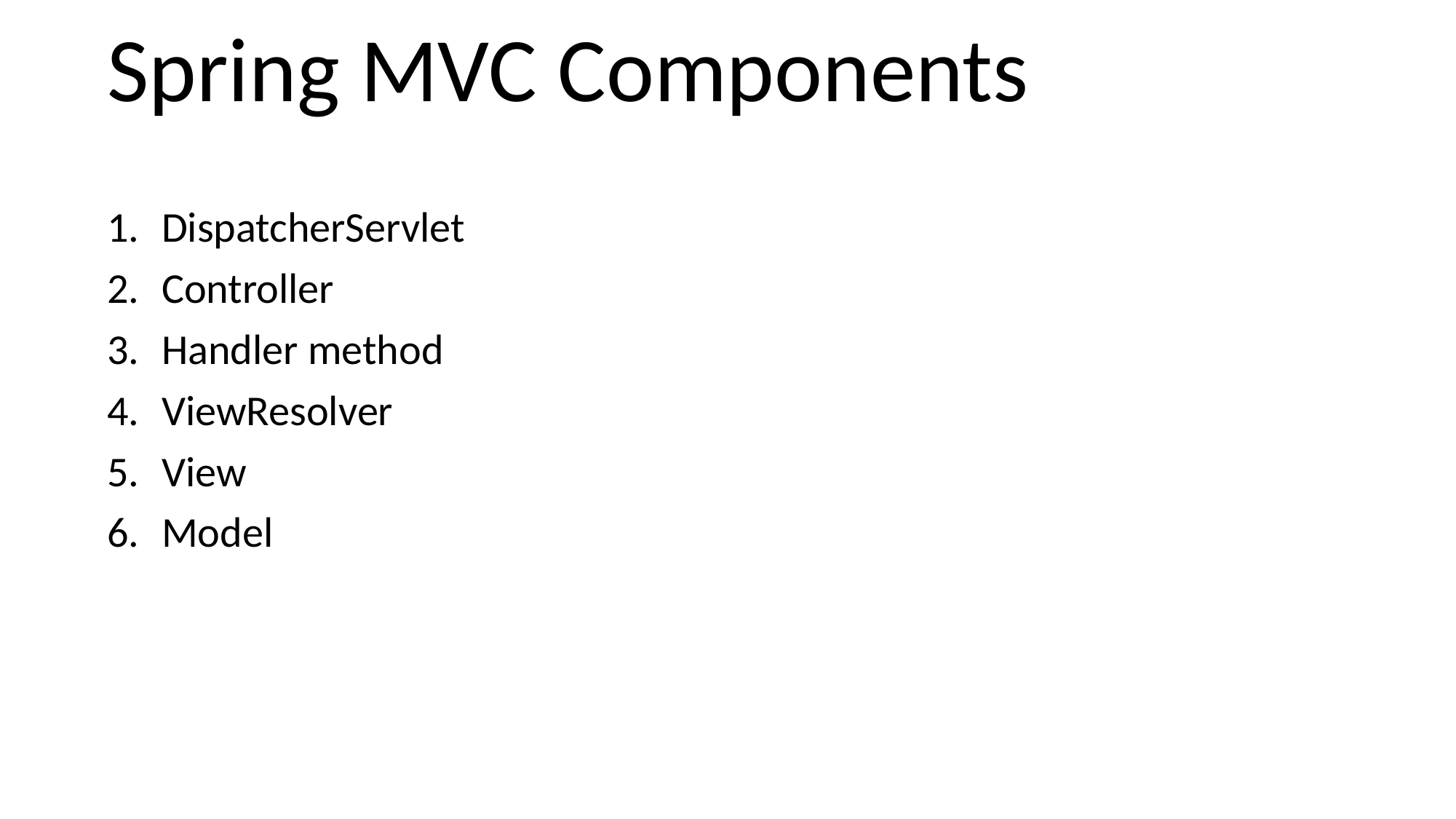

# Spring MVC Components
DispatcherServlet
Controller
Handler method
ViewResolver
View
Model